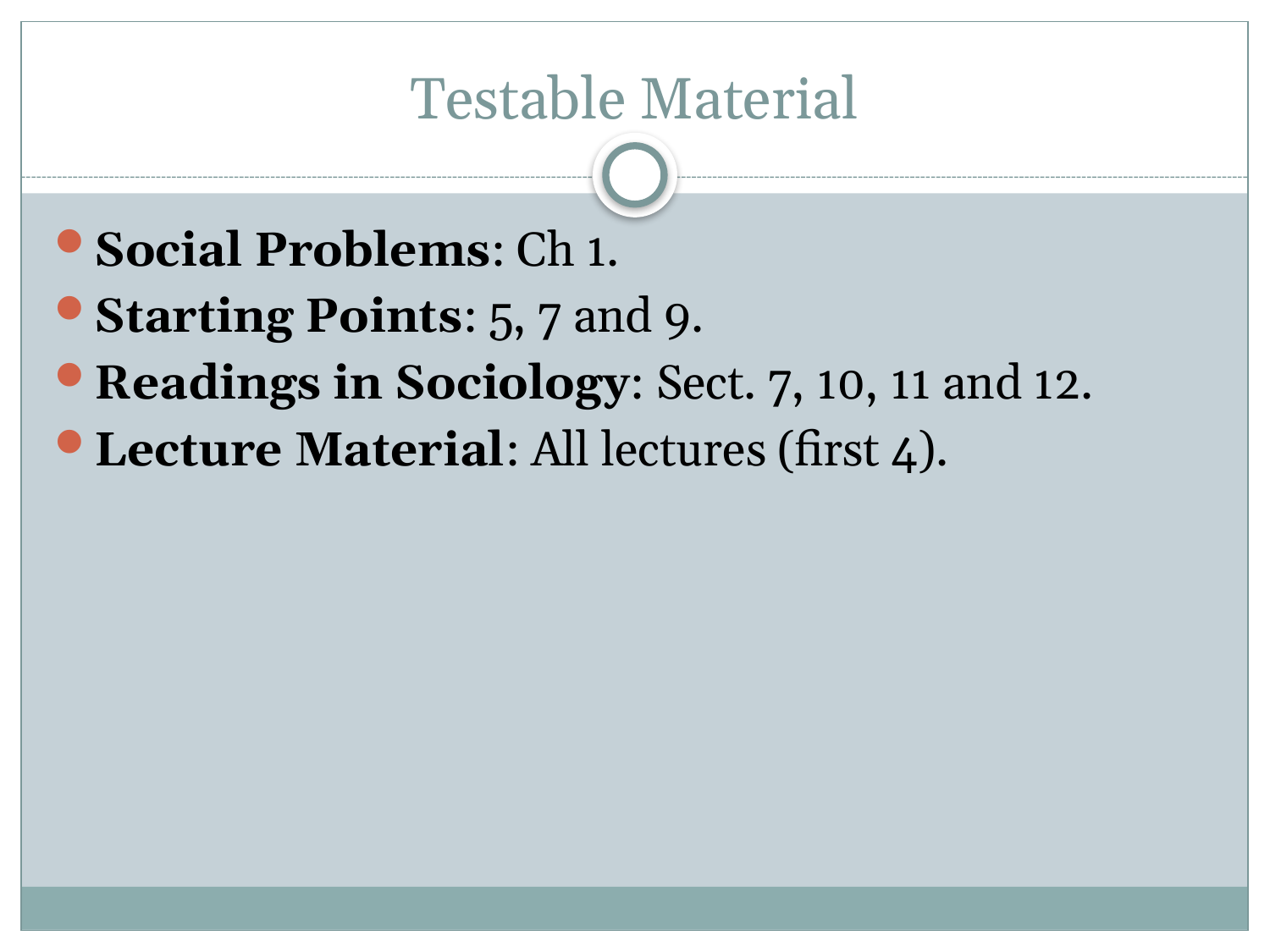

# Testable Material
Social Problems: Ch 1.
Starting Points: 5, 7 and 9.
Readings in Sociology: Sect. 7, 10, 11 and 12.
Lecture Material: All lectures (first 4).